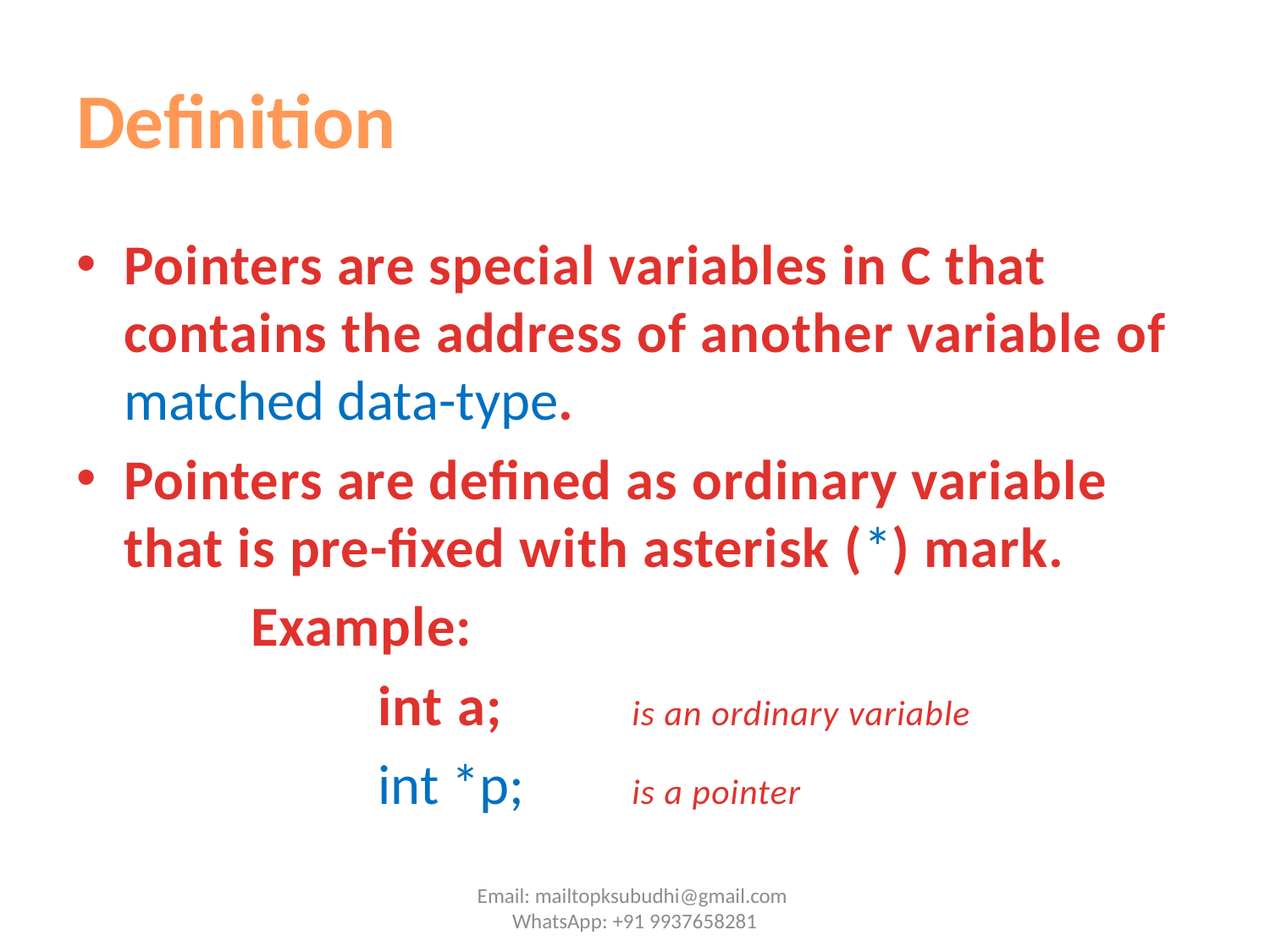

# Definition
Pointers are special variables in C that contains the address of another variable of matched data-type.
Pointers are defined as ordinary variable that is pre-fixed with asterisk (*) mark.
		Example:
			int a; 	is an ordinary variable
			int *p;	is a pointer

Email: mailtopksubudhi@gmail.com  WhatsApp: +91 9937658281